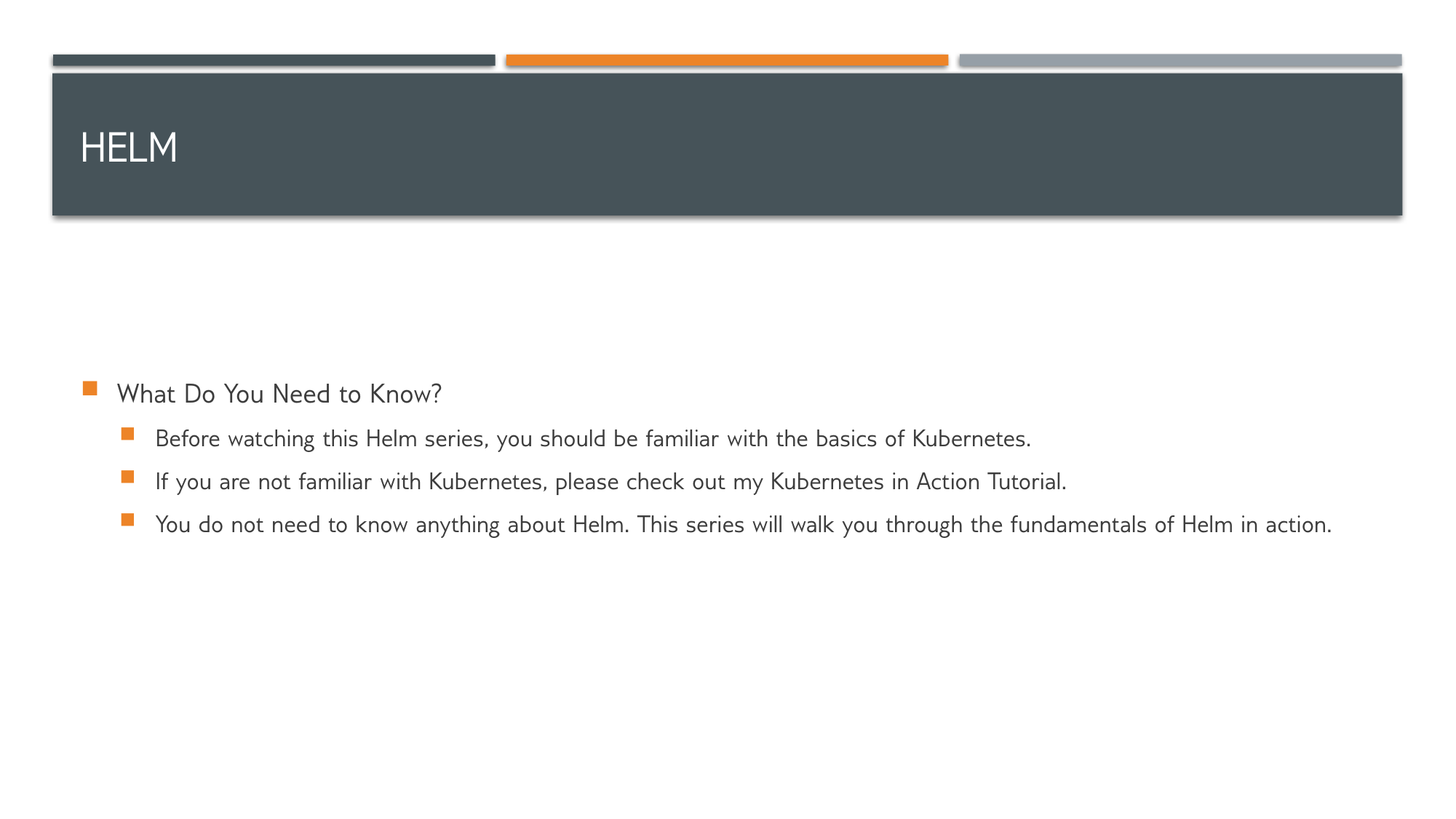

# Helm
What Do You Need to Know?
Before watching this Helm series, you should be familiar with the basics of Kubernetes.
If you are not familiar with Kubernetes, please check out my Kubernetes in Action Tutorial.
You do not need to know anything about Helm. This series will walk you through the fundamentals of Helm in action.